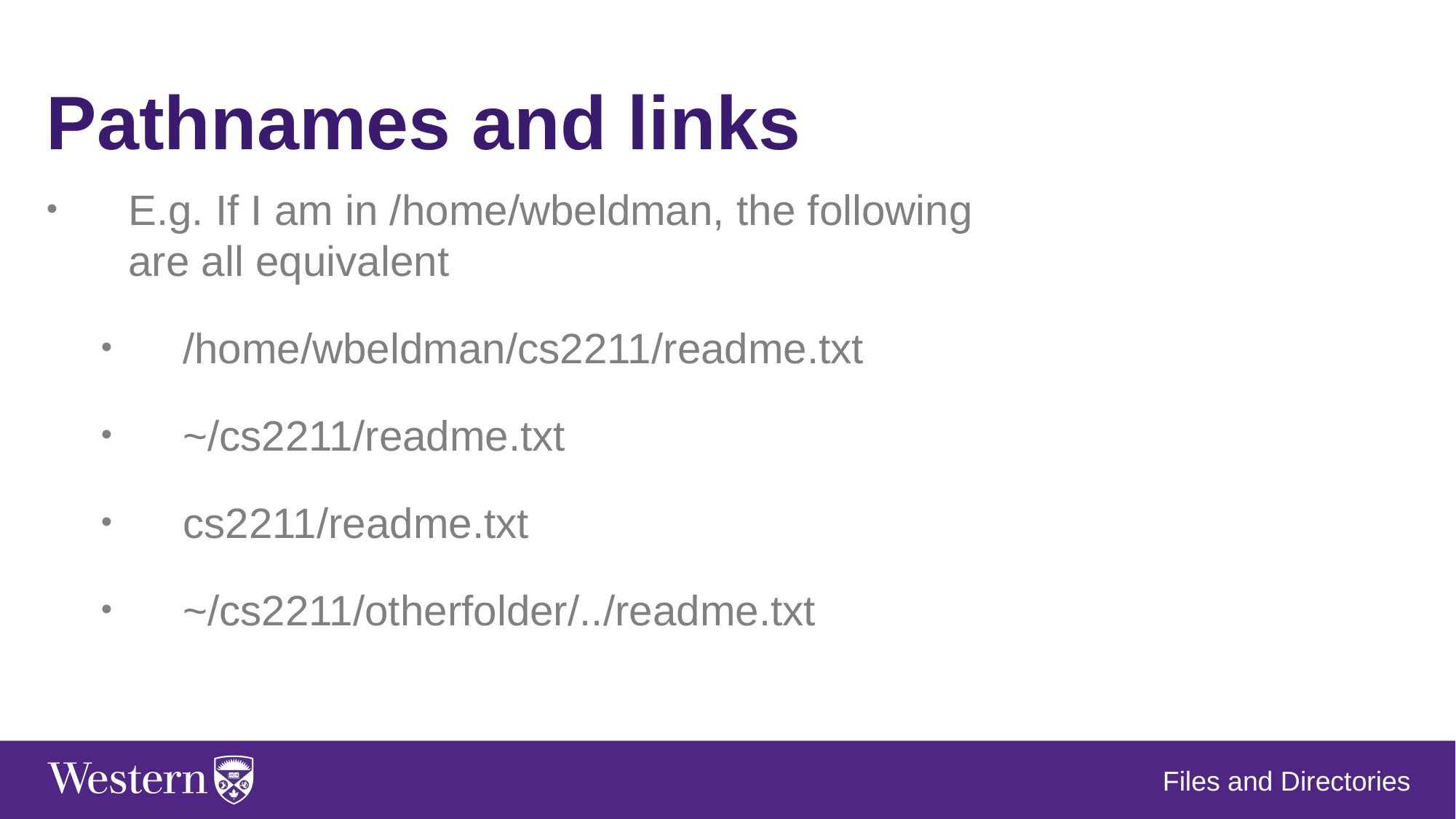

Pathnames and links
E.g. If I am in /home/wbeldman, the following are all equivalent
/home/wbeldman/cs2211/readme.txt
~/cs2211/readme.txt
cs2211/readme.txt
~/cs2211/otherfolder/../readme.txt
Files and Directories